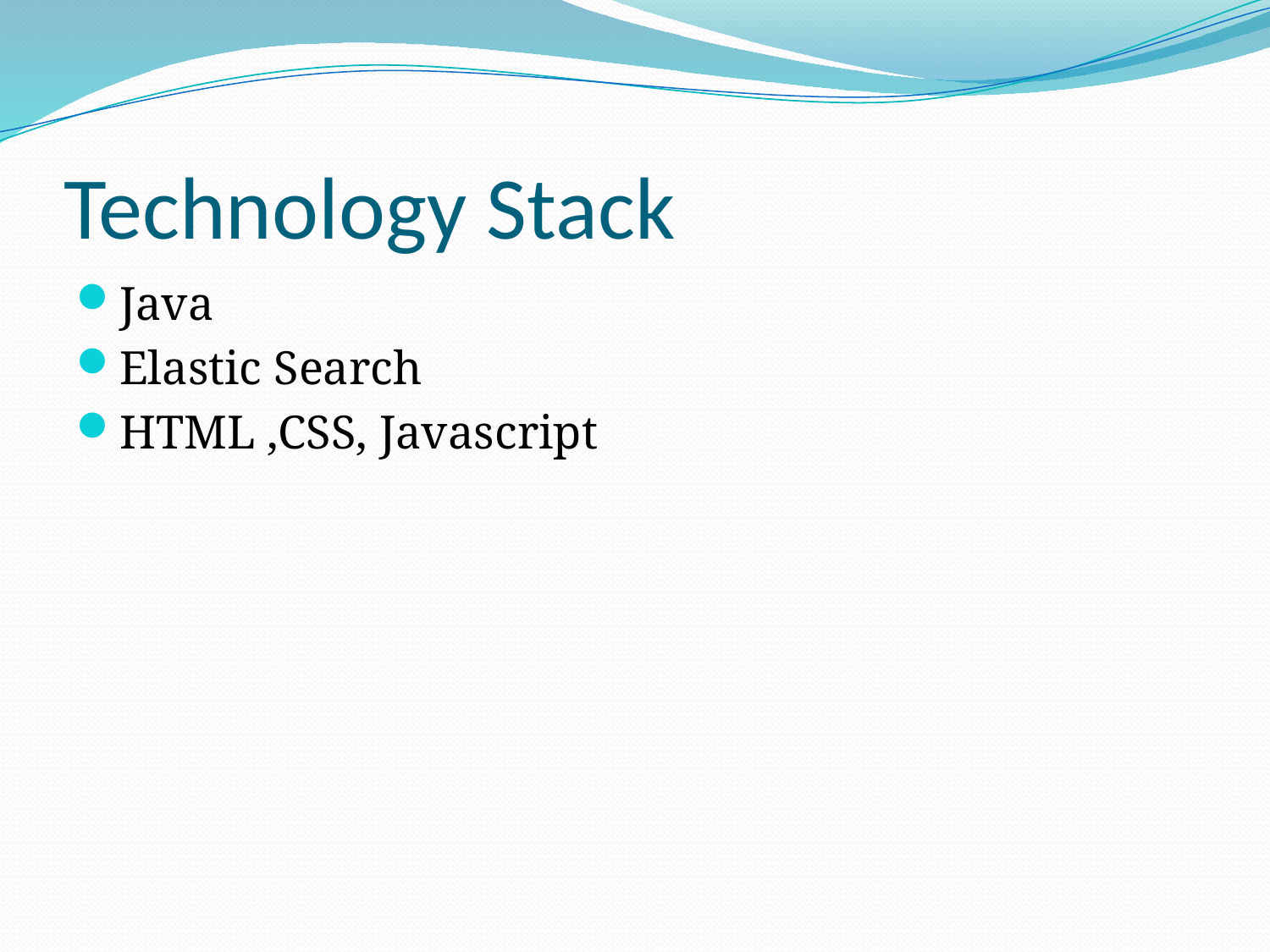

# Technology Stack
Java
Elastic Search
HTML ,CSS, Javascript